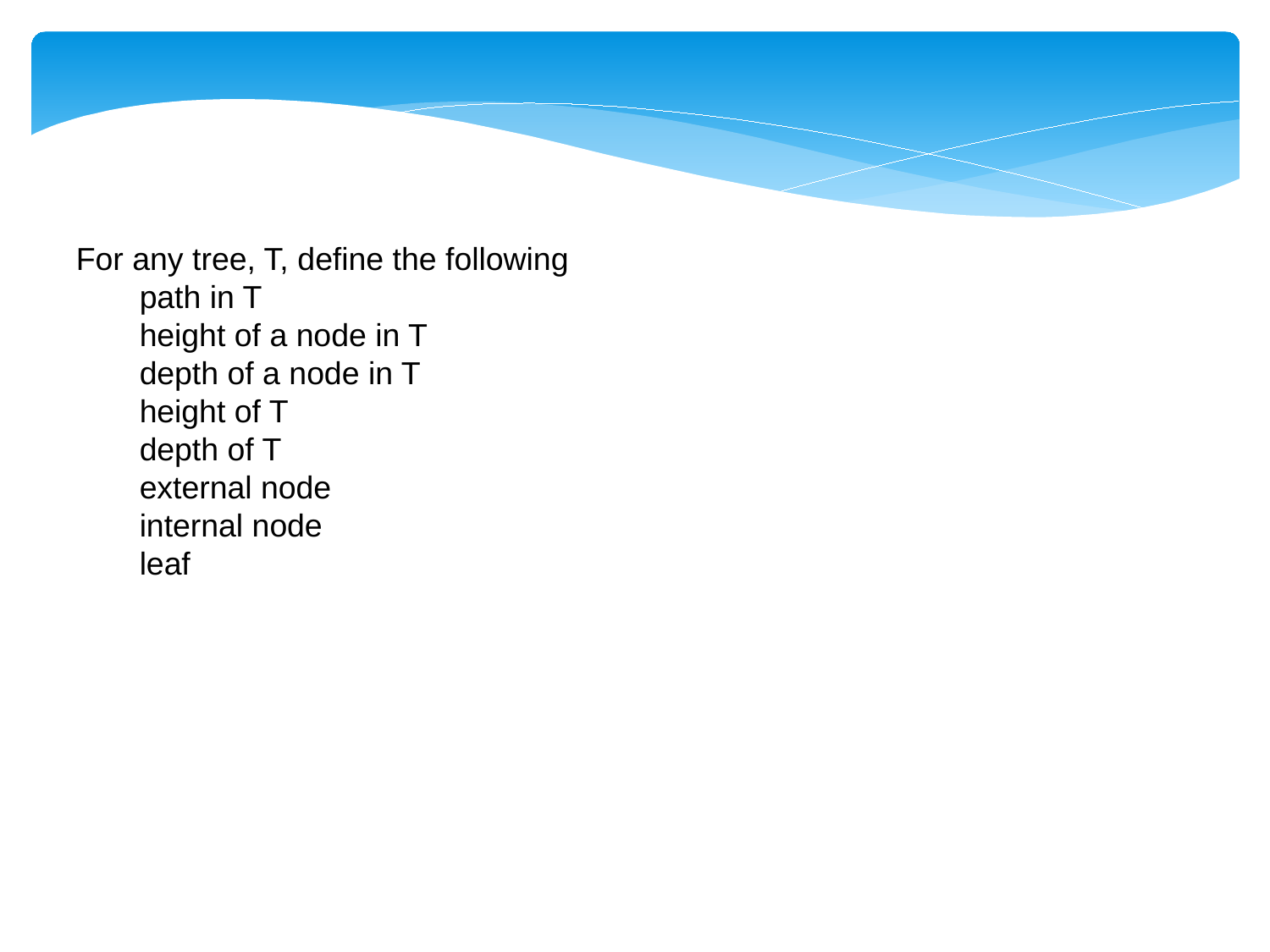

For any tree, T, define the following
path in T
height of a node in T
depth of a node in T
height of T
depth of T
external node
internal node
leaf